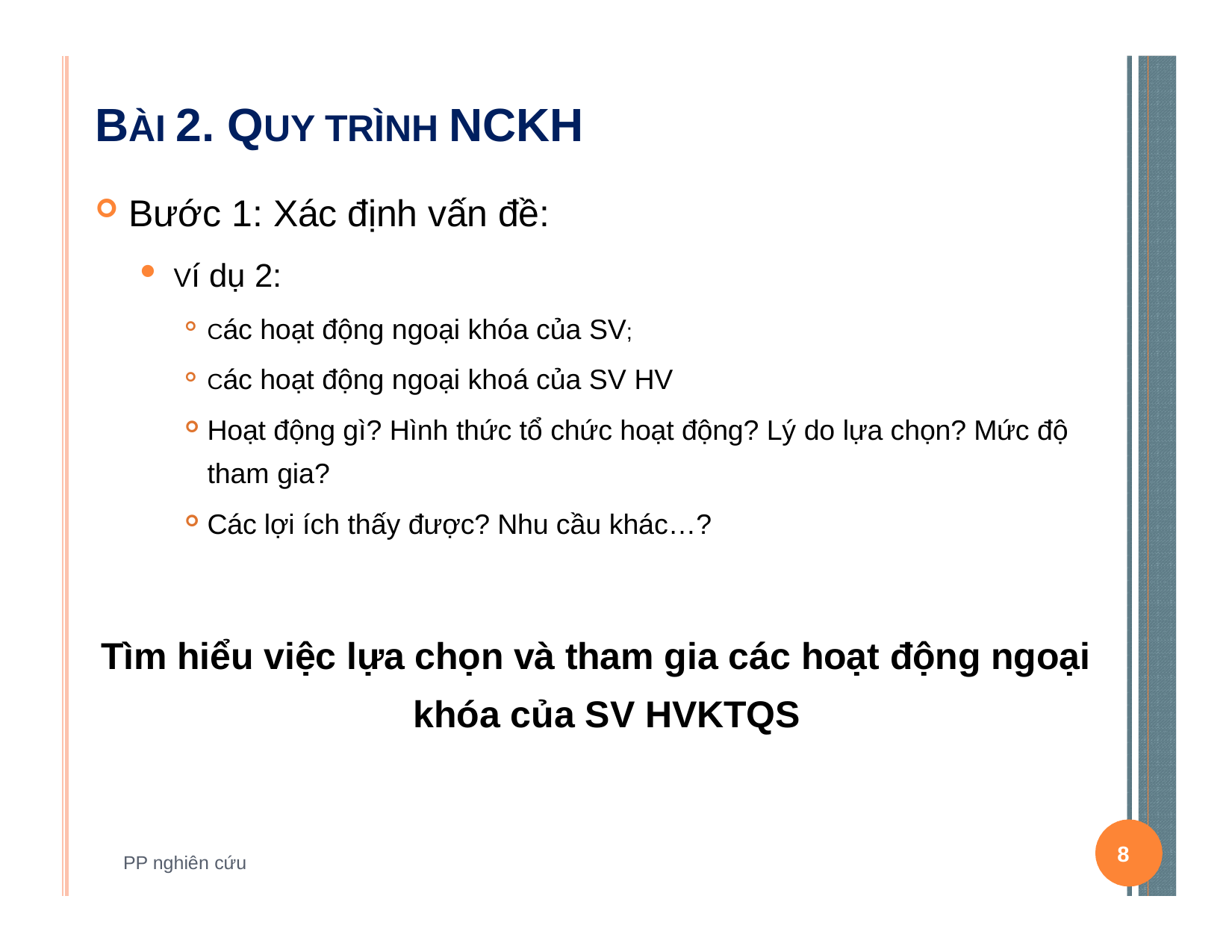

# BÀI 2. QUY TRÌNH NCKH
Bước 1: Xác định vấn đề:
Ví dụ 2:
Các hoạt động ngoại khóa của SV;
Các hoạt động ngoại khoá của SV HV
Hoạt động gì? Hình thức tổ chức hoạt động? Lý do lựa chọn? Mức độ  tham gia?
Các lợi ích thấy được? Nhu cầu khác…?

Tìm hiểu việc lựa chọn và tham gia các hoạt động ngoại  khóa của SV HVKTQS

8
PP nghiên cứu